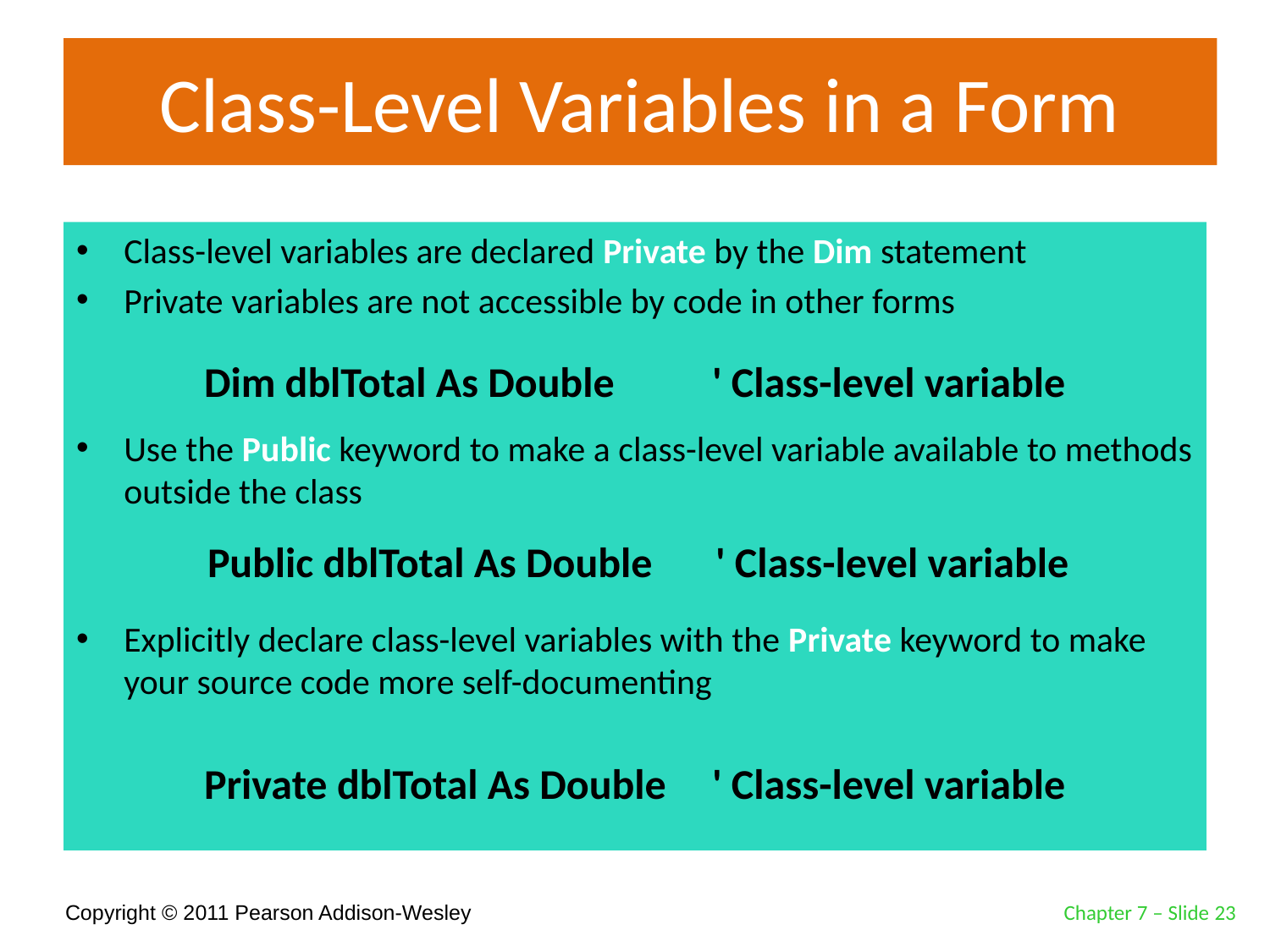

# Class-Level Variables in a Form
Class-level variables are declared Private by the Dim statement
Private variables are not accessible by code in other forms

Use the Public keyword to make a class-level variable available to methods outside the class

Explicitly declare class-level variables with the Private keyword to make your source code more self-documenting
Dim dblTotal As Double   	' Class-level variable
Public dblTotal As Double   	' Class-level variable
Private dblTotal As Double   	' Class-level variable
Chapter 7 – Slide 23